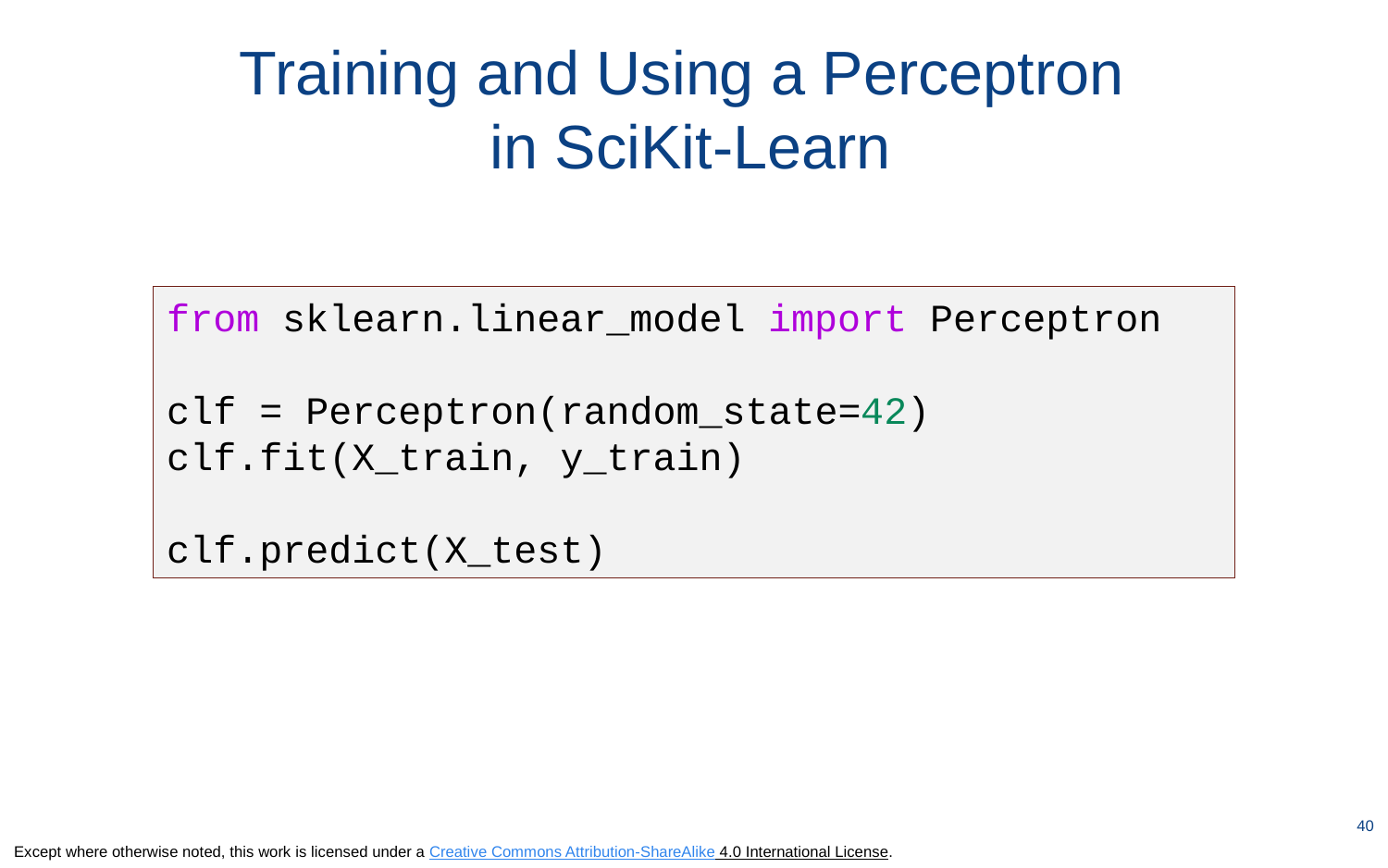

# Training and Using a Perceptron in SciKit-Learn
from sklearn.linear_model import Perceptron
clf = Perceptron(random_state=42)
clf.fit(X_train, y_train)
clf.predict(X_test)
40